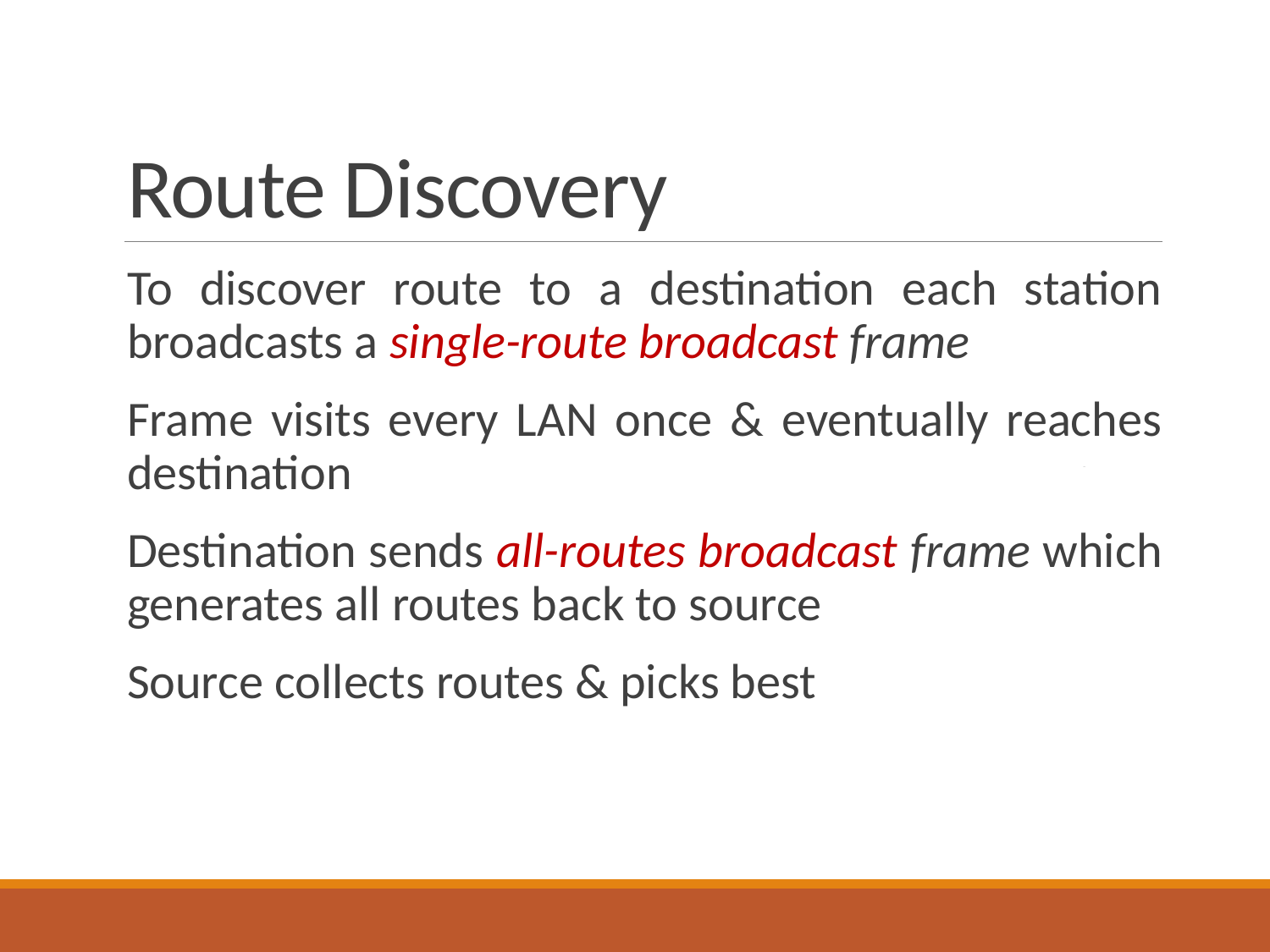

# Route Discovery
To discover route to a destination each station broadcasts a single-route broadcast frame
Frame visits every LAN once & eventually reaches destination
Destination sends all-routes broadcast frame which generates all routes back to source
Source collects routes & picks best